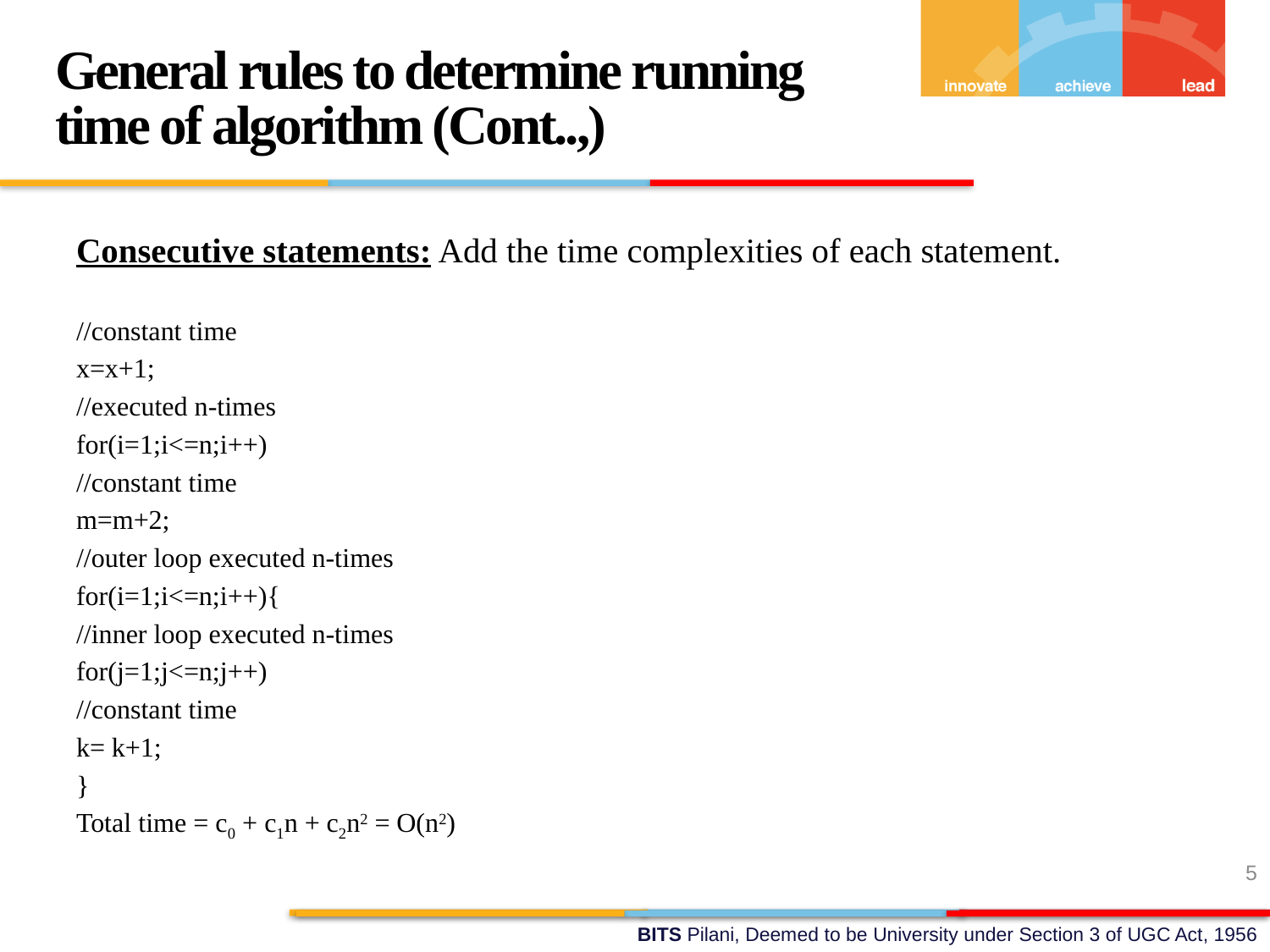

General rules to determine running time of algorithm (Cont..,)
Consecutive statements: Add the time complexities of each statement.

//constant time
x=x+1;
//executed n-times
for(i=1;i<=n;i++)
//constant time
m=m+2;
//outer loop executed n-times
for(i=1;i<=n;i++){
//inner loop executed n-times
for(j=1;j<=n;j++)
//constant time
k= k+1;
}
Total time = c0 + c1n + c2n2 = O(n2)
5